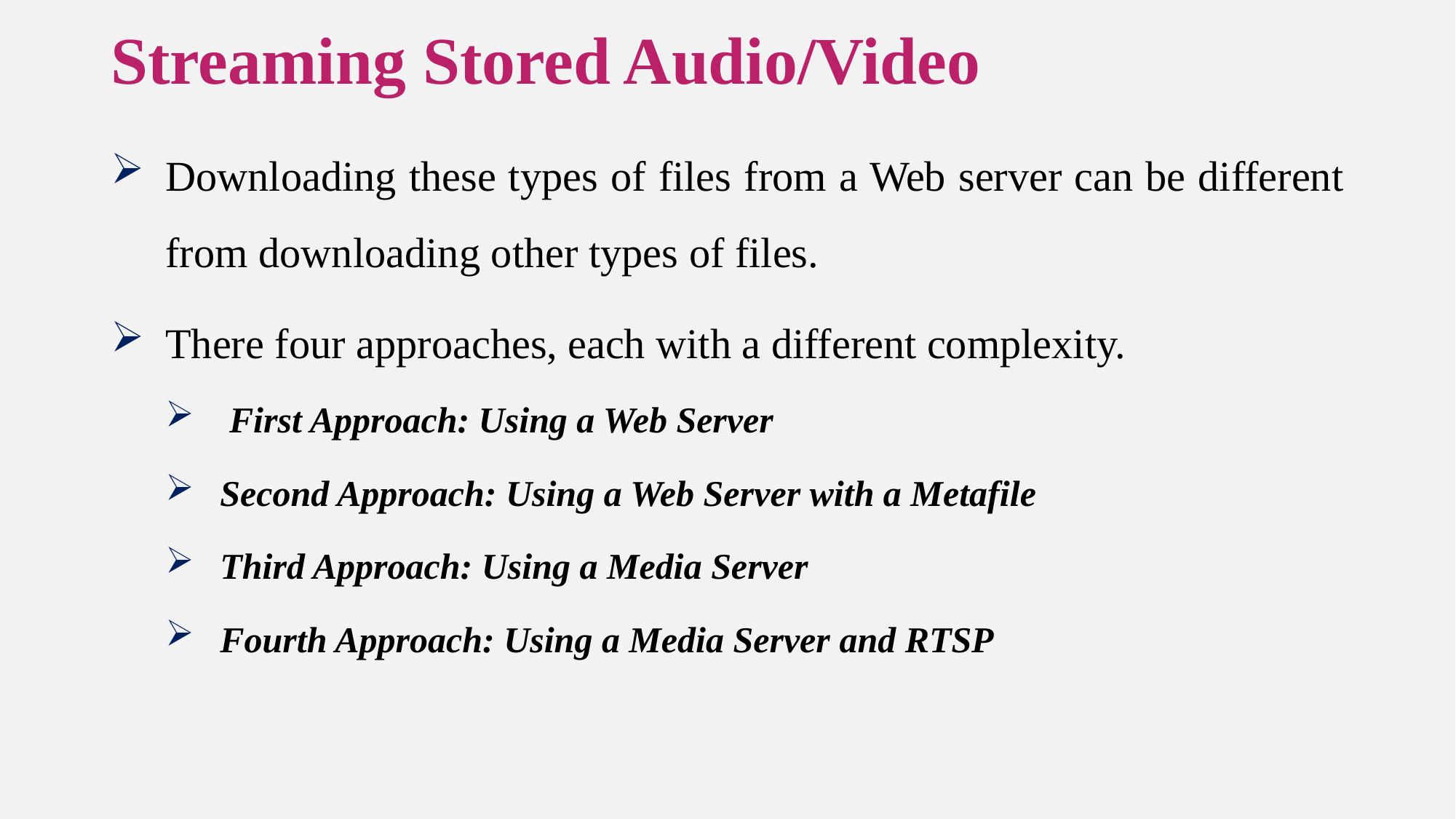

# Streaming Stored Audio/Video
Downloading these types of files from a Web server can be different from downloading other types of files.
There four approaches, each with a different complexity.
 First Approach: Using a Web Server
Second Approach: Using a Web Server with a Metafile
Third Approach: Using a Media Server
Fourth Approach: Using a Media Server and RTSP